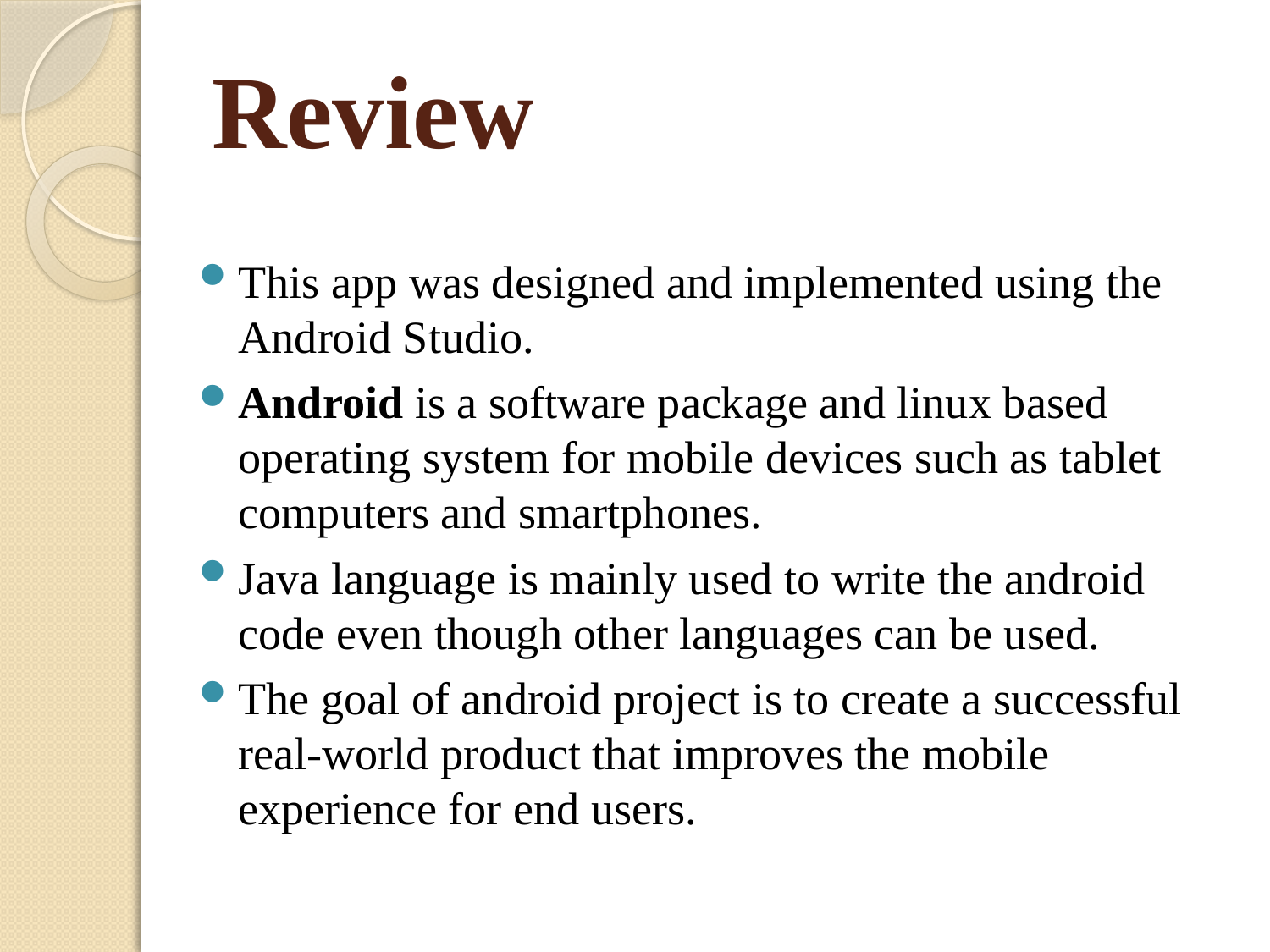

# Review
This app was designed and implemented using the Android Studio.
Android is a software package and linux based operating system for mobile devices such as tablet computers and smartphones.
Java language is mainly used to write the android code even though other languages can be used.
The goal of android project is to create a successful real-world product that improves the mobile experience for end users.